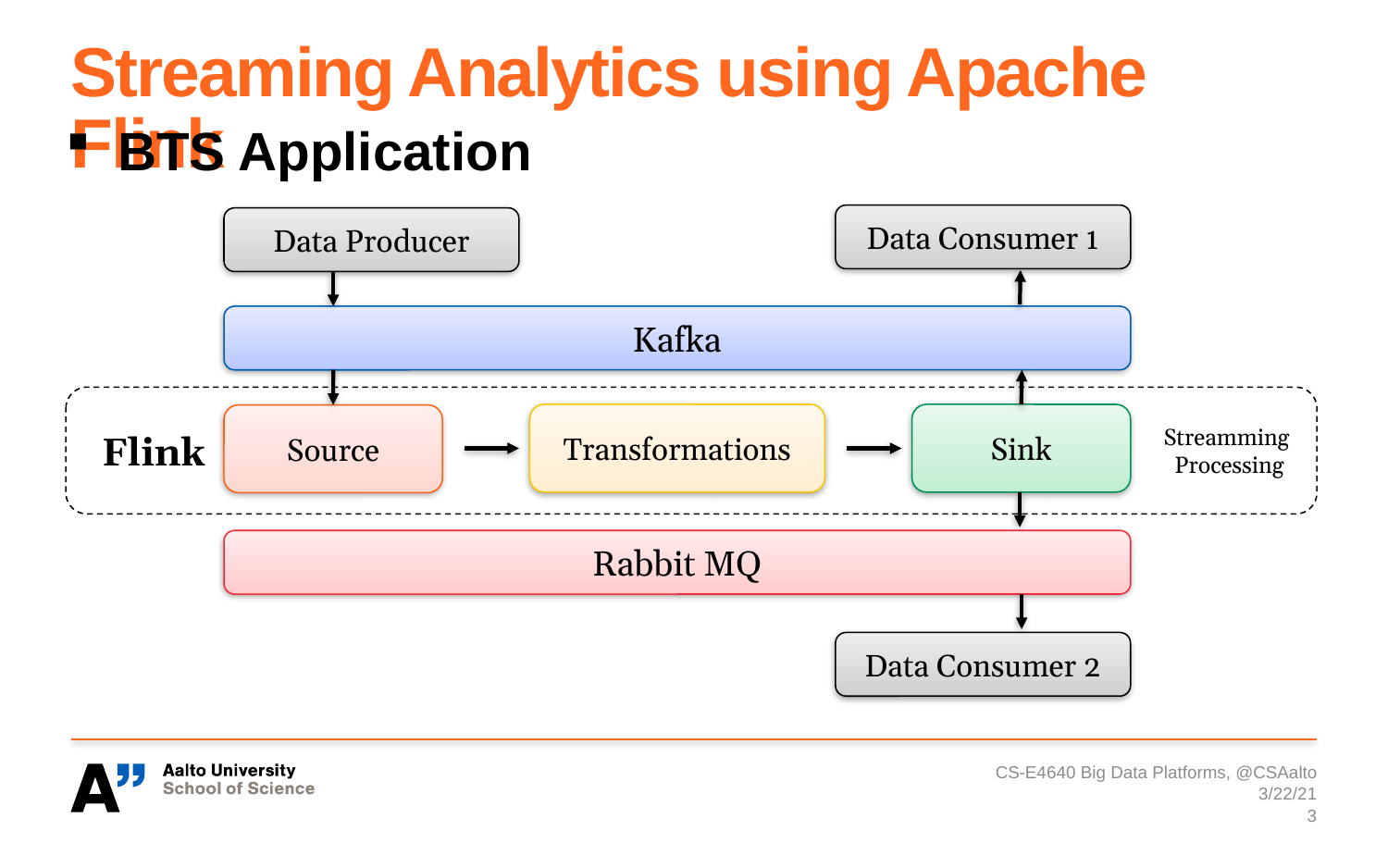

# Streaming Analytics using Apache Flink
BTS Application
Data Consumer 1
Data Producer
Kafka

Transformations
Sink
Source
Streamming
Processing
Flink
Rabbit MQ
Data Consumer 2
CS-E4640 Big Data Platforms, @CSAalto
3/22/21
3